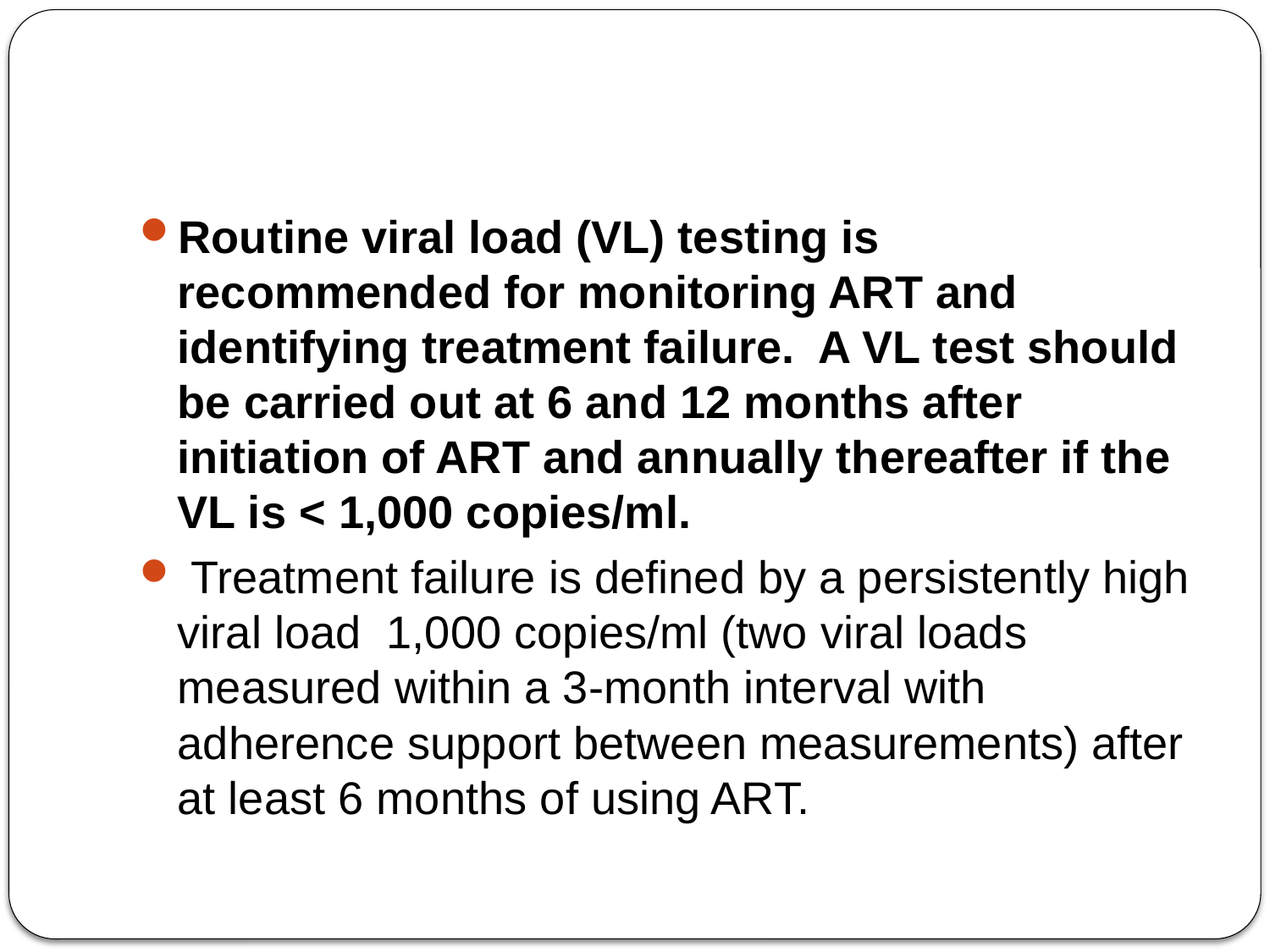

#
Routine viral load (VL) testing is recommended for monitoring ART and identifying treatment failure.  A VL test should be carried out at 6 and 12 months after initiation of ART and annually thereafter if the VL is < 1,000 copies/ml.
 Treatment failure is defined by a persistently high viral load  1,000 copies/ml (two viral loads measured within a 3-month interval with adherence support between measurements) after at least 6 months of using ART.